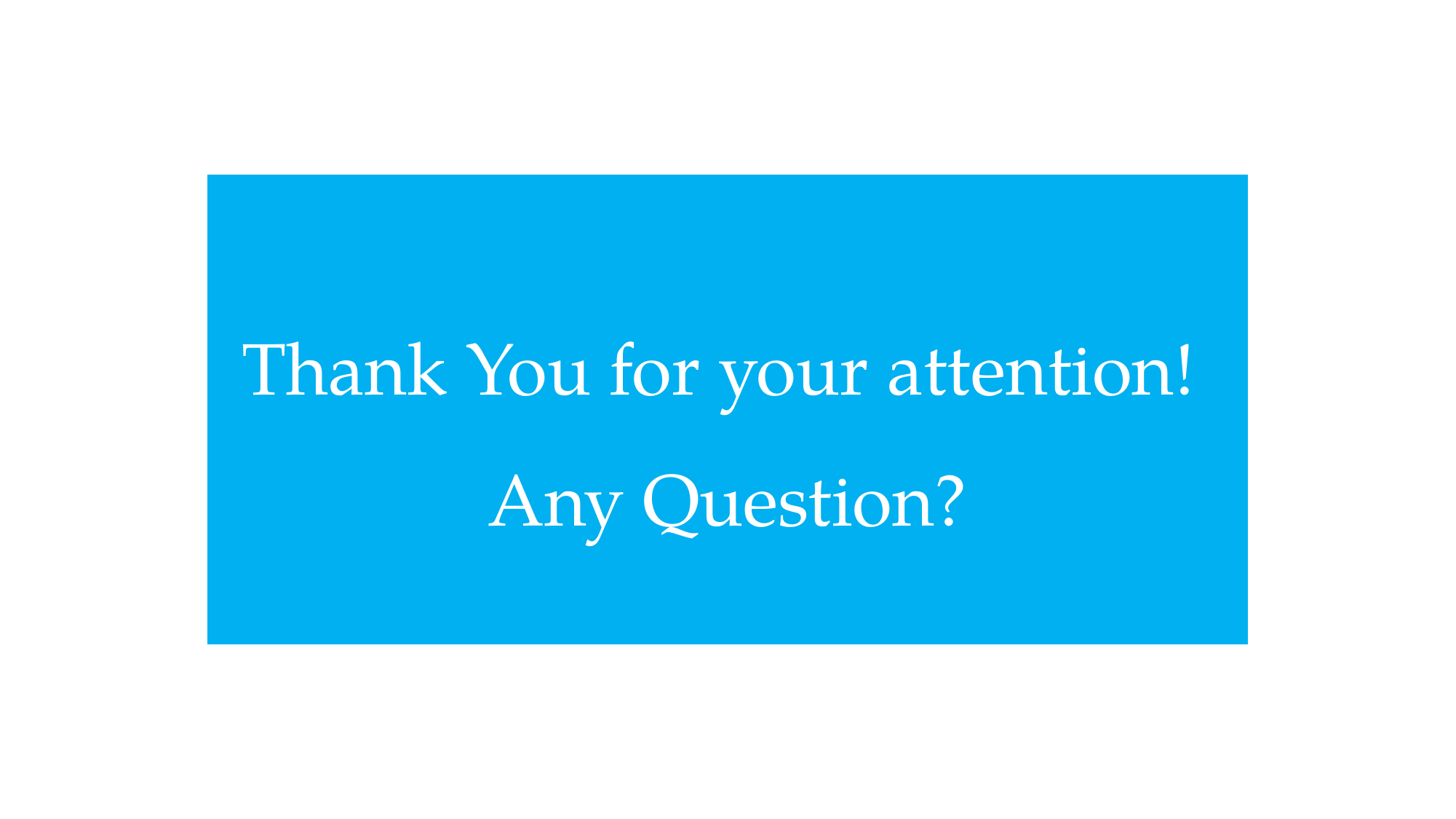

# Thank You for your attention! Any Question?